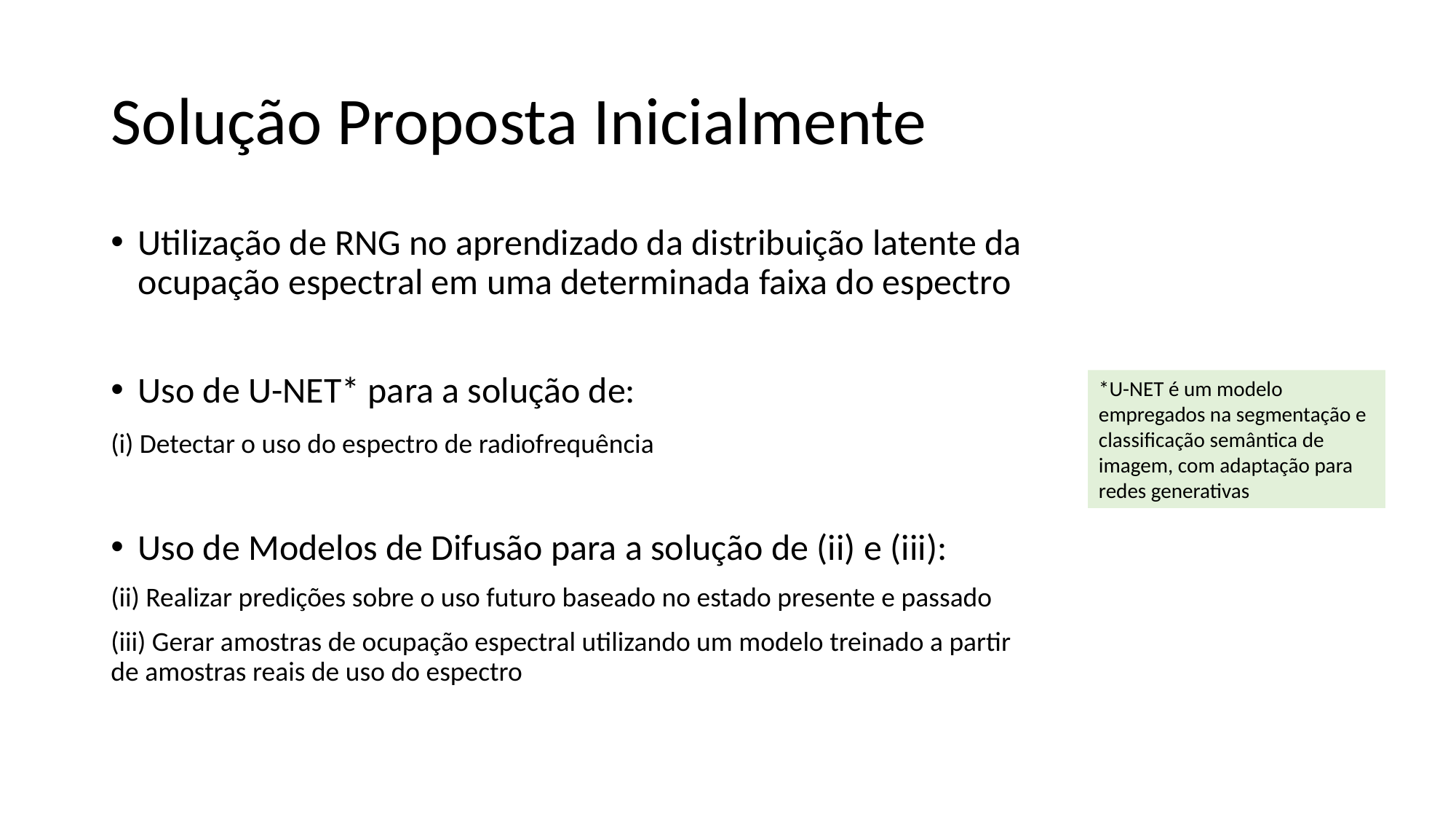

# Solução Proposta Inicialmente
Utilização de RNG no aprendizado da distribuição latente da ocupação espectral em uma determinada faixa do espectro

Uso de U-NET* para a solução de:
(i) Detectar o uso do espectro de radiofrequência

Uso de Modelos de Difusão para a solução de (ii) e (iii):
(ii) Realizar predições sobre o uso futuro baseado no estado presente e passado
(iii) Gerar amostras de ocupação espectral utilizando um modelo treinado a partir de amostras reais de uso do espectro

*U-NET é um modelo empregados na segmentação e classificação semântica de imagem, com adaptação para redes generativas